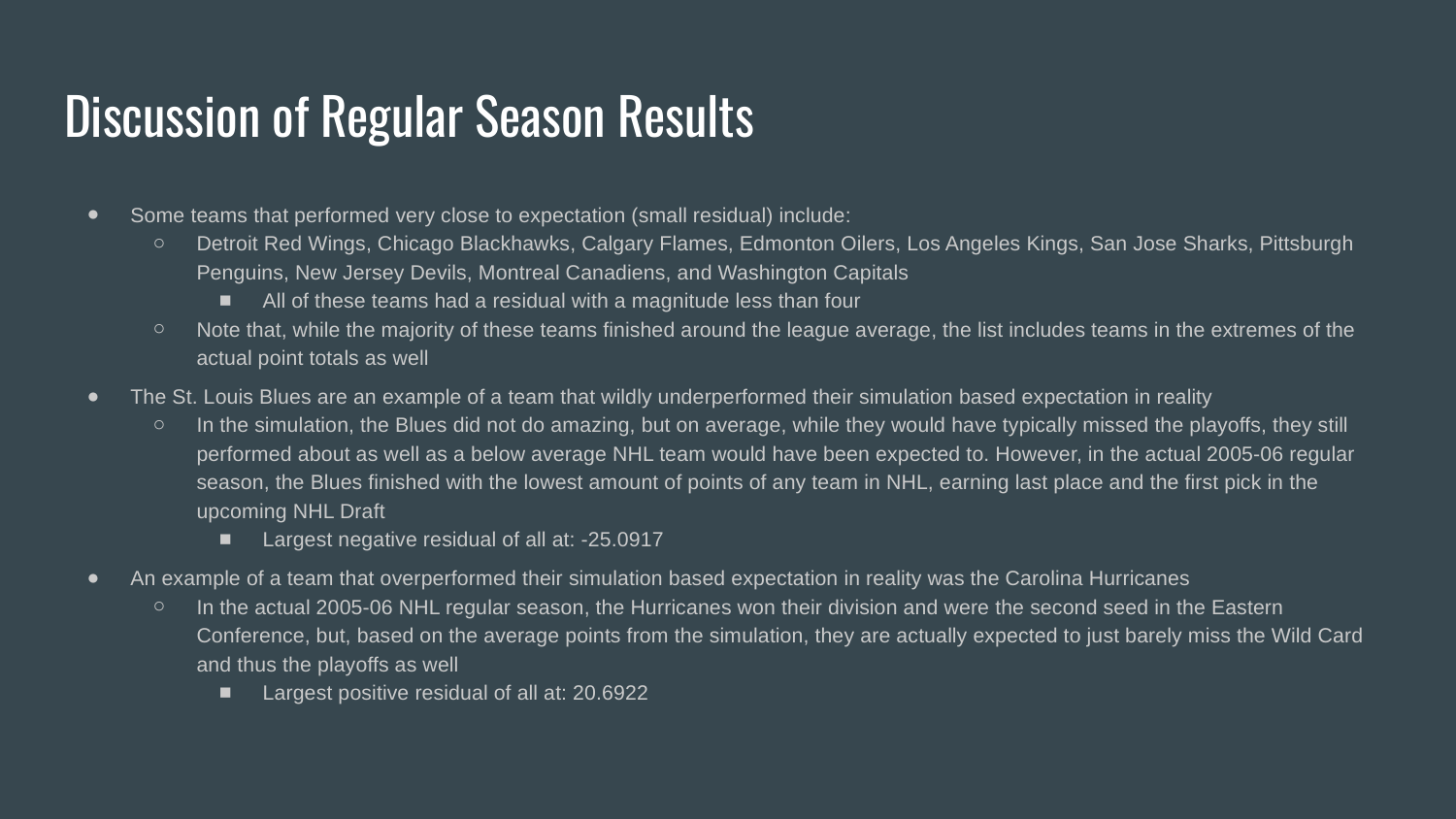

# Discussion of Regular Season Results
Some teams that performed very close to expectation (small residual) include:
Detroit Red Wings, Chicago Blackhawks, Calgary Flames, Edmonton Oilers, Los Angeles Kings, San Jose Sharks, Pittsburgh Penguins, New Jersey Devils, Montreal Canadiens, and Washington Capitals
All of these teams had a residual with a magnitude less than four
Note that, while the majority of these teams finished around the league average, the list includes teams in the extremes of the actual point totals as well
The St. Louis Blues are an example of a team that wildly underperformed their simulation based expectation in reality
In the simulation, the Blues did not do amazing, but on average, while they would have typically missed the playoffs, they still performed about as well as a below average NHL team would have been expected to. However, in the actual 2005-06 regular season, the Blues finished with the lowest amount of points of any team in NHL, earning last place and the first pick in the upcoming NHL Draft
Largest negative residual of all at: -25.0917
An example of a team that overperformed their simulation based expectation in reality was the Carolina Hurricanes
In the actual 2005-06 NHL regular season, the Hurricanes won their division and were the second seed in the Eastern Conference, but, based on the average points from the simulation, they are actually expected to just barely miss the Wild Card and thus the playoffs as well
Largest positive residual of all at: 20.6922